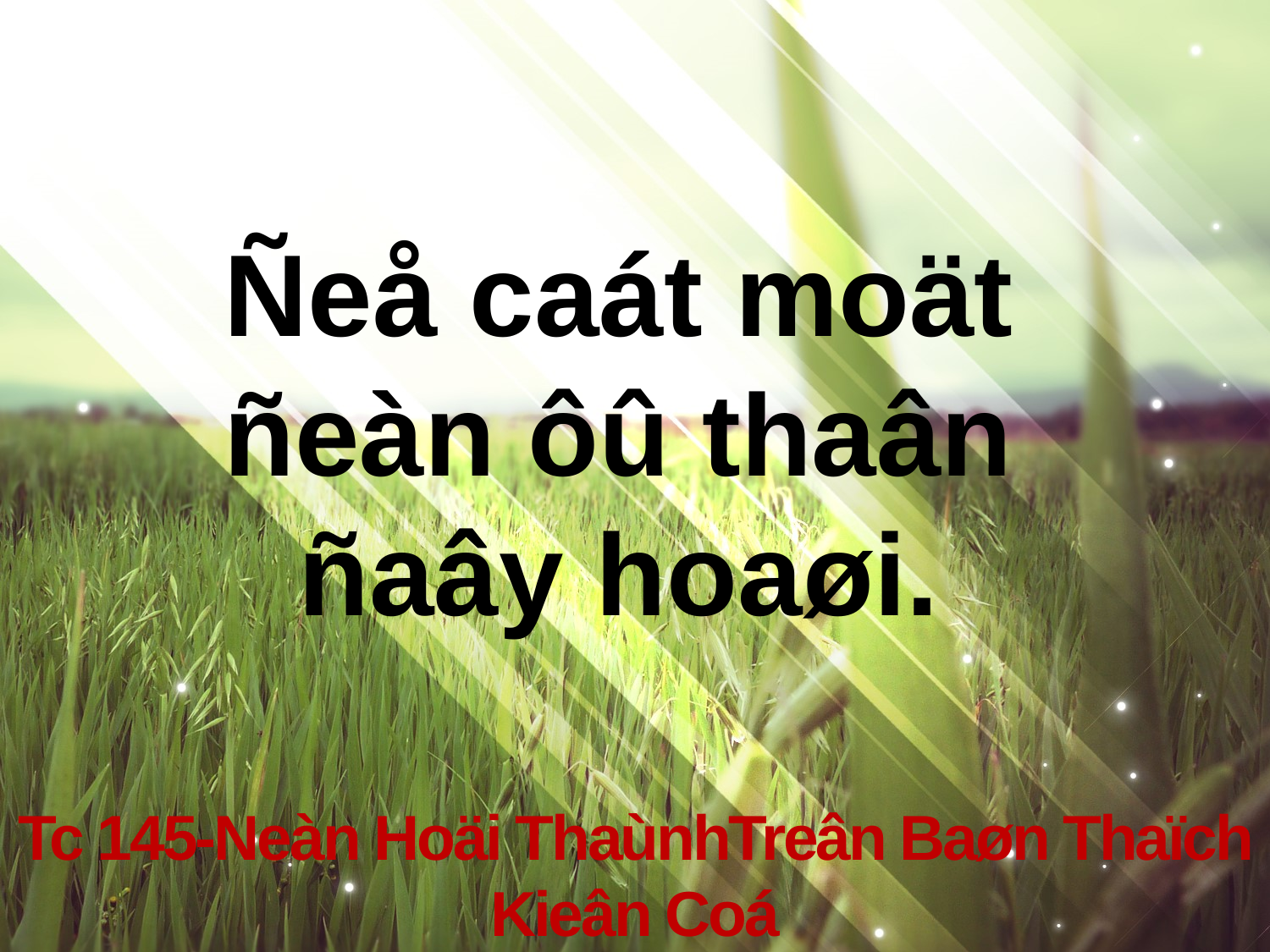

Ñeå caát moät
ñeàn ôû thaân
ñaây hoaøi.
Tc 145-Neàn Hoäi ThaùnhTreân Baøn Thaïch Kieân Coá